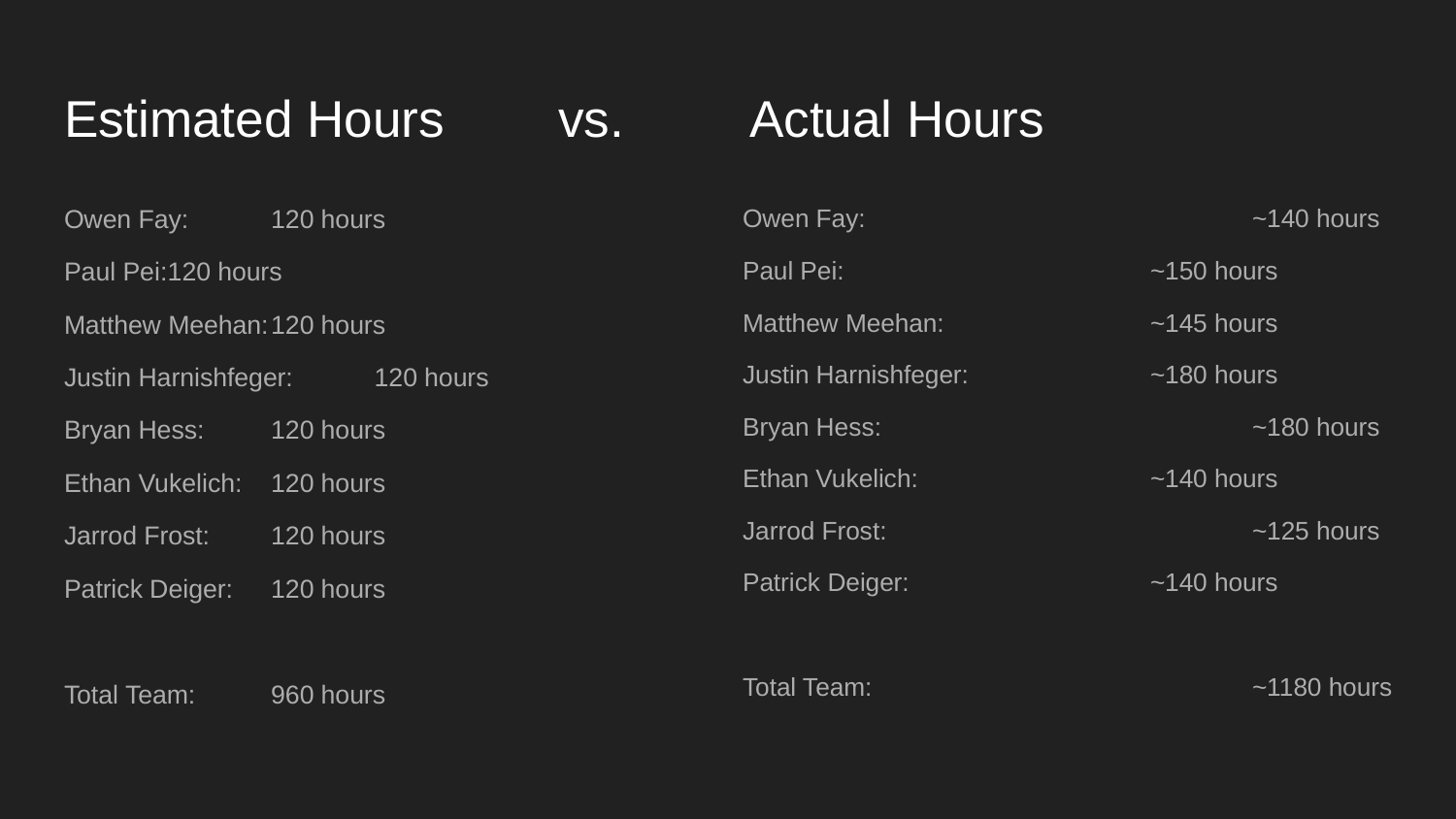

# Estimated Hours        vs.         Actual Hours
Owen Fay:			120 hours
Paul Pei:			120 hours
Matthew Meehan:		120 hours
Justin Harnishfeger:	120 hours
Bryan Hess:			120 hours
Ethan Vukelich:		120 hours
Jarrod Frost:			120 hours
Patrick Deiger:		120 hours

Total Team: 			960 hours
Owen Fay:				~140 hours
Paul Pei:				~150 hours
Matthew Meehan:			~145 hours
Justin Harnishfeger:		~180 hours
Bryan Hess:				~180 hours
Ethan Vukelich:			~140 hours
Jarrod Frost:				~125 hours
Patrick Deiger:			~140 hours

Total Team: 				~1180 hours